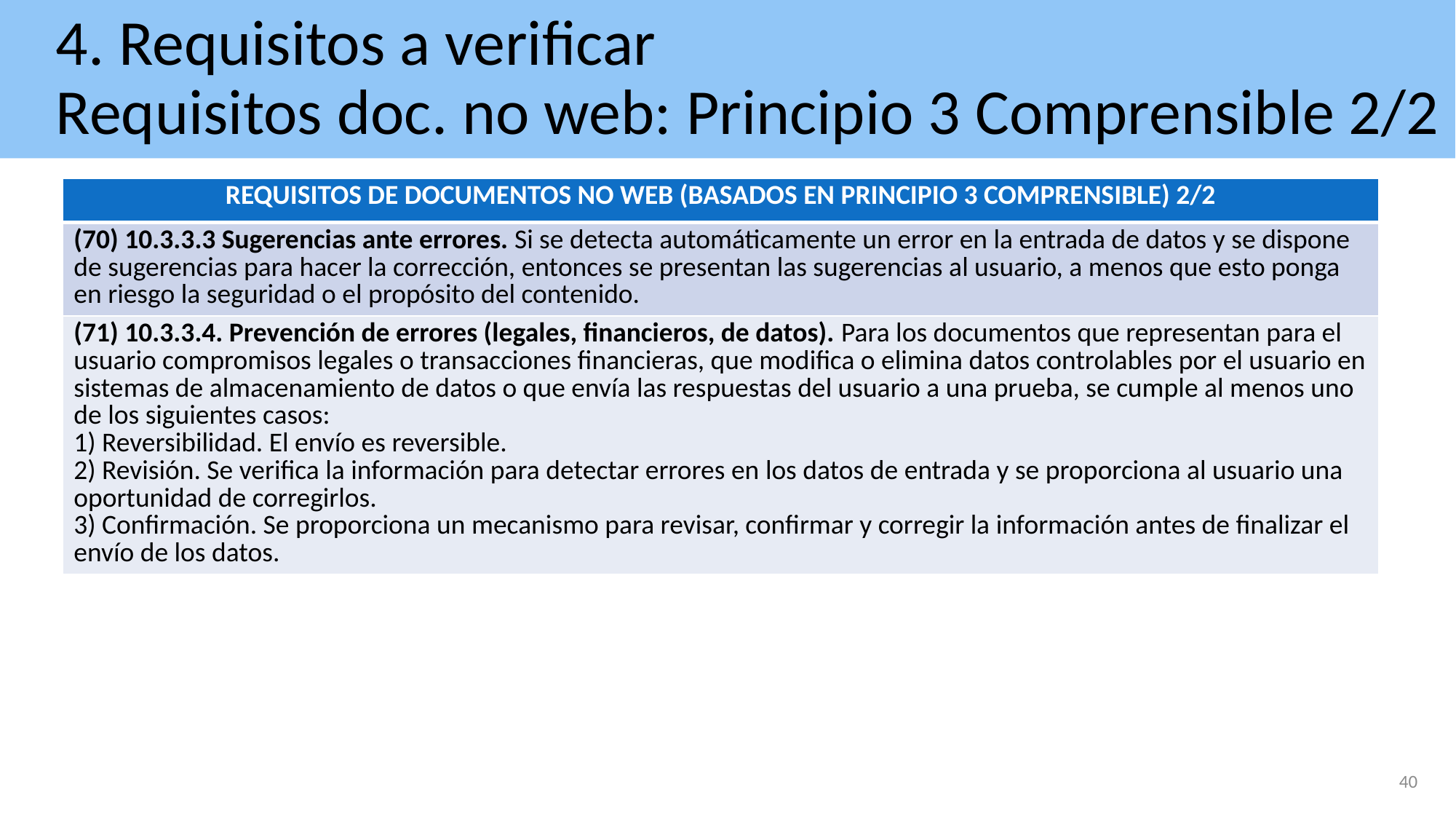

# 4. Requisitos a verificar Requisitos doc. no web: Principio 3 Comprensible 2/2
| REQUISITOS DE DOCUMENTOS NO WEB (BASADOS EN PRINCIPIO 3 COMPRENSIBLE) 2/2 |
| --- |
| (70) 10.3.3.3 Sugerencias ante errores. Si se detecta automáticamente un error en la entrada de datos y se dispone de sugerencias para hacer la corrección, entonces se presentan las sugerencias al usuario, a menos que esto ponga en riesgo la seguridad o el propósito del contenido. |
| (71) 10.3.3.4. Prevención de errores (legales, financieros, de datos). Para los documentos que representan para el usuario compromisos legales o transacciones financieras, que modifica o elimina datos controlables por el usuario en sistemas de almacenamiento de datos o que envía las respuestas del usuario a una prueba, se cumple al menos uno de los siguientes casos: 1) Reversibilidad. El envío es reversible. 2) Revisión. Se verifica la información para detectar errores en los datos de entrada y se proporciona al usuario una oportunidad de corregirlos. 3) Confirmación. Se proporciona un mecanismo para revisar, confirmar y corregir la información antes de finalizar el envío de los datos. |
40